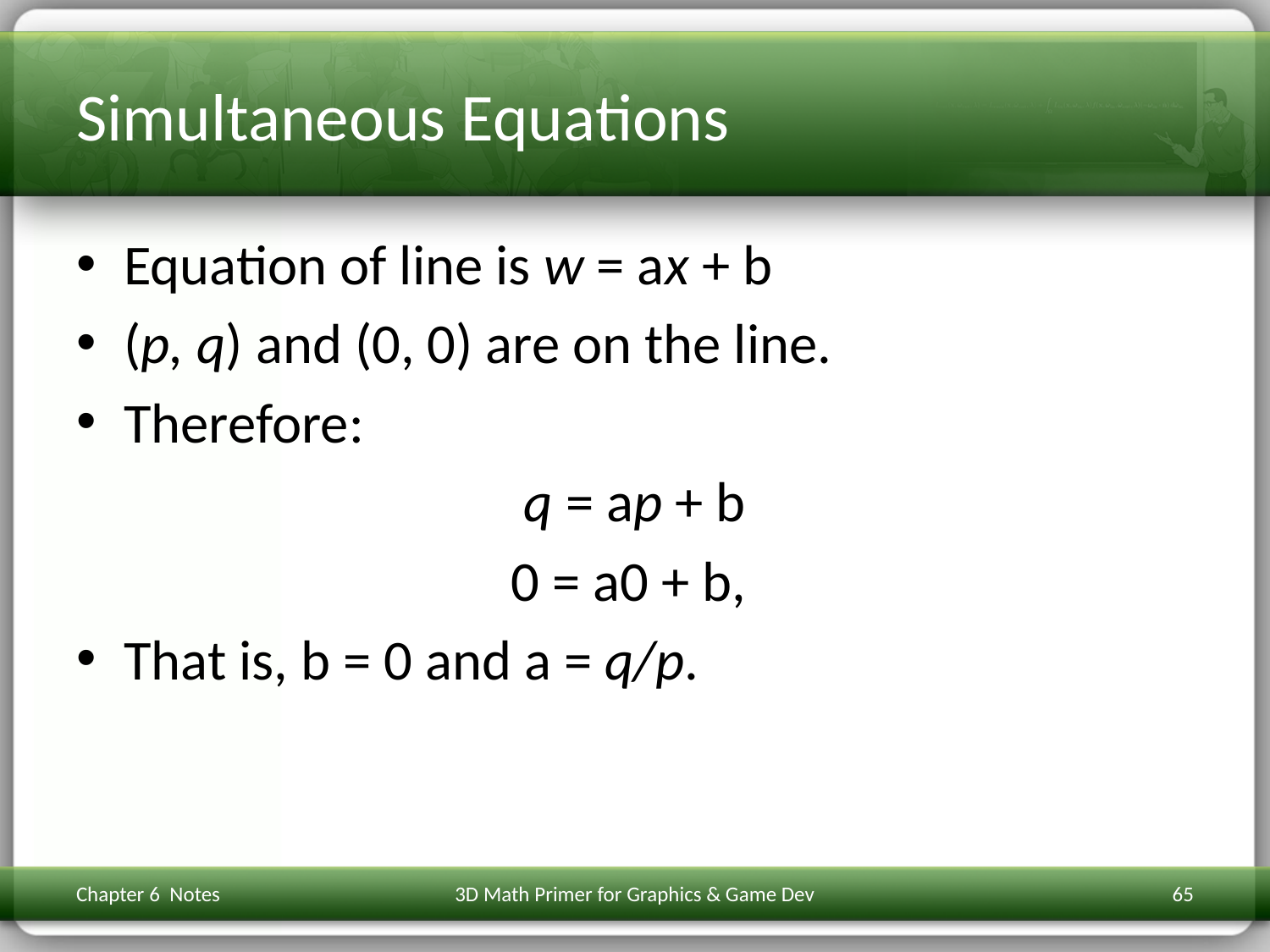

# Simultaneous Equations
Equation of line is w = ax + b
(p, q) and (0, 0) are on the line.
Therefore:
q = ap + b
0 = a0 + b,
That is, b = 0 and a = q/p.
Chapter 6  Notes
3D Math Primer for Graphics & Game Dev
65